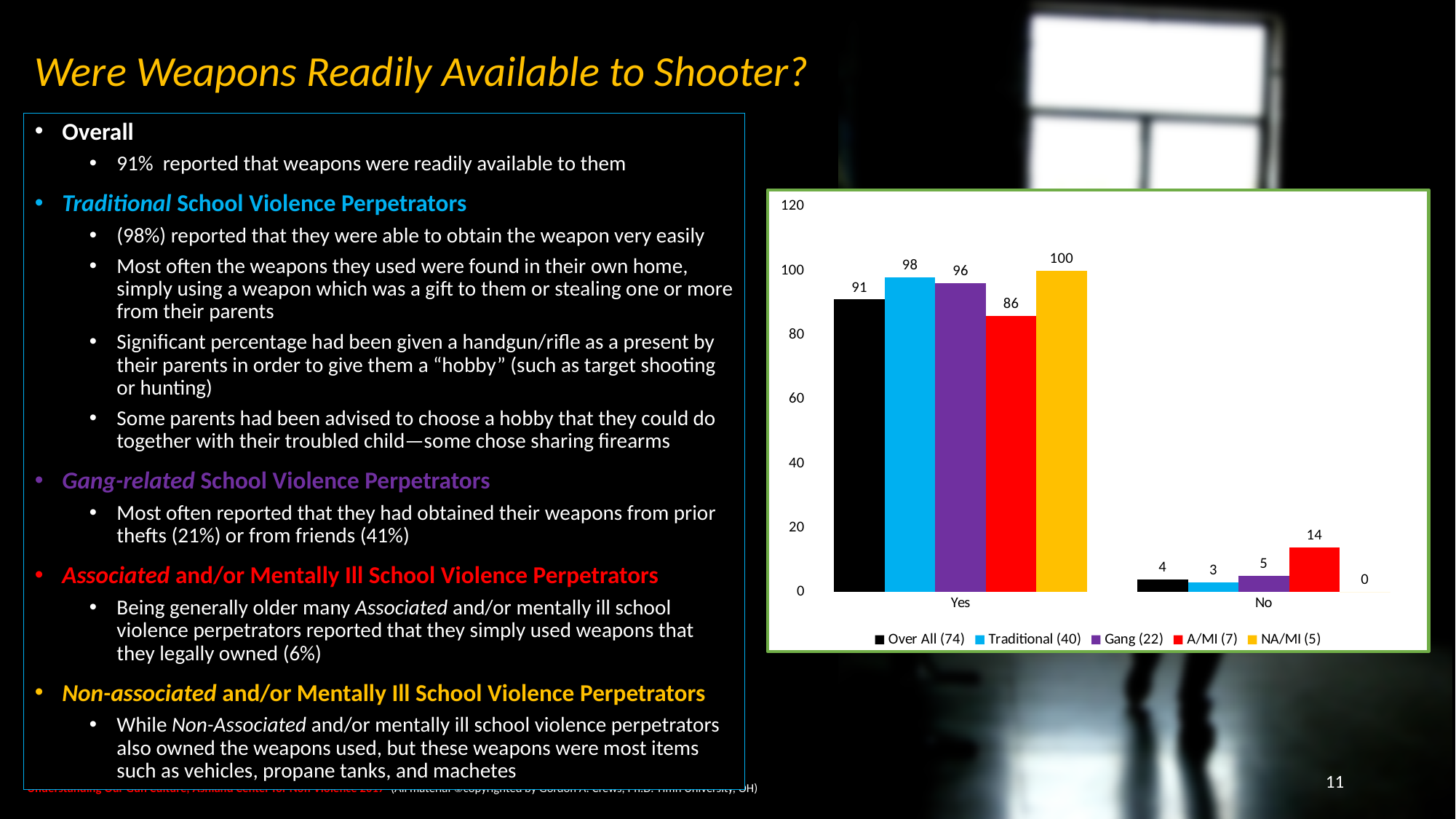

# Were Weapons Readily Available to Shooter?
Overall
91%  reported that weapons were readily available to them
Traditional School Violence Perpetrators
(98%) reported that they were able to obtain the weapon very easily
Most often the weapons they used were found in their own home, simply using a weapon which was a gift to them or stealing one or more from their parents
Significant percentage had been given a handgun/rifle as a present by their parents in order to give them a “hobby” (such as target shooting or hunting)
Some parents had been advised to choose a hobby that they could do together with their troubled child—some chose sharing firearms
Gang-related School Violence Perpetrators
Most often reported that they had obtained their weapons from prior thefts (21%) or from friends (41%)
Associated and/or Mentally Ill School Violence Perpetrators
Being generally older many Associated and/or mentally ill school violence perpetrators reported that they simply used weapons that they legally owned (6%)
Non-associated and/or Mentally Ill School Violence Perpetrators
While Non-Associated and/or mentally ill school violence perpetrators also owned the weapons used, but these weapons were most items such as vehicles, propane tanks, and machetes

### Chart

| Category | Over All (74) | Traditional (40) | Gang (22) | A/MI (7) | NA/MI (5) |
|---|---|---|---|---|---|
| Yes | 91.0 | 98.0 | 96.0 | 86.0 | 100.0 |
| No | 4.0 | 3.0 | 5.0 | 14.0 | 0.0 |
11
Understanding Our Gun Culture, Ashland Center for Non-Violence 2017  (All material ©copyrighted by Gordon A. Crews, Ph.D. Tiffin University, OH)